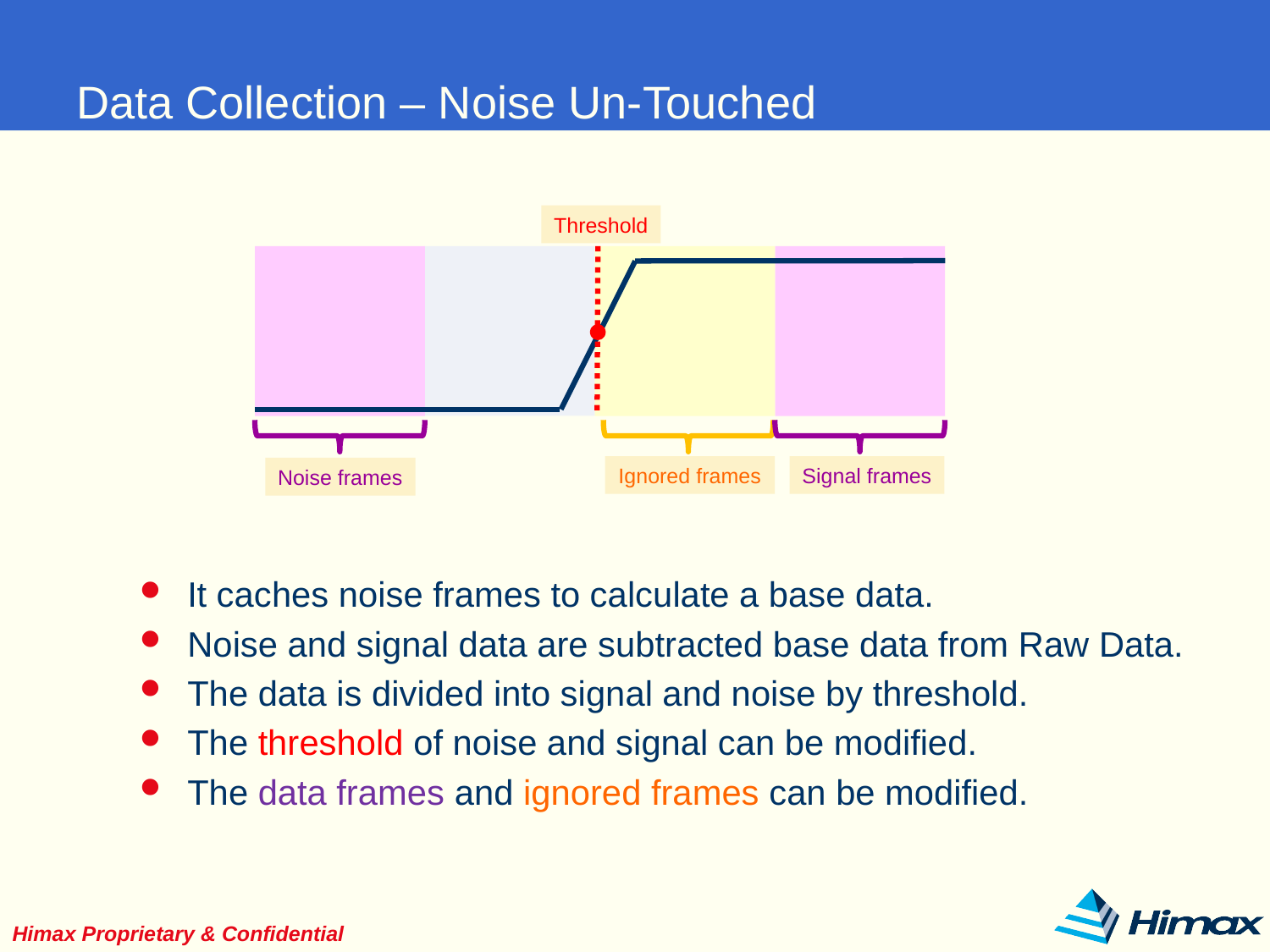

# Data Collection – Noise Un-Touched
Threshold

Ignored frames
Signal frames
Noise frames

It caches noise frames to calculate a base data.
Noise and signal data are subtracted base data from Raw Data.
The data is divided into signal and noise by threshold.
The threshold of noise and signal can be modified.
The data frames and ignored frames can be modified.